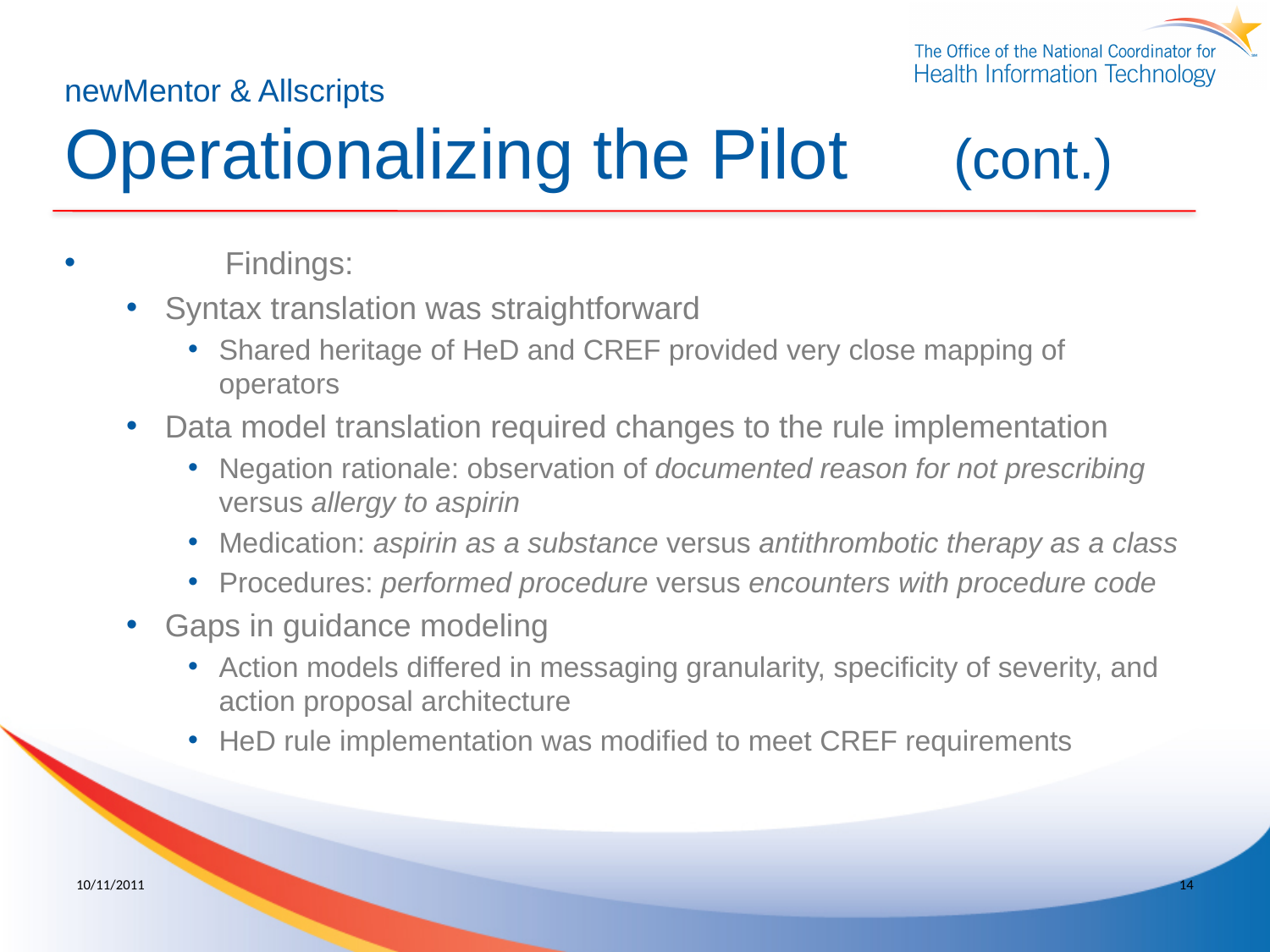

# newMentor & Allscripts Operationalizing the Pilot	(cont.)
	Findings:
Syntax translation was straightforward
Shared heritage of HeD and CREF provided very close mapping of operators
Data model translation required changes to the rule implementation
Negation rationale: observation of documented reason for not prescribing versus allergy to aspirin
Medication: aspirin as a substance versus antithrombotic therapy as a class
Procedures: performed procedure versus encounters with procedure code
Gaps in guidance modeling
Action models differed in messaging granularity, specificity of severity, and action proposal architecture
HeD rule implementation was modified to meet CREF requirements

10/11/2011
14